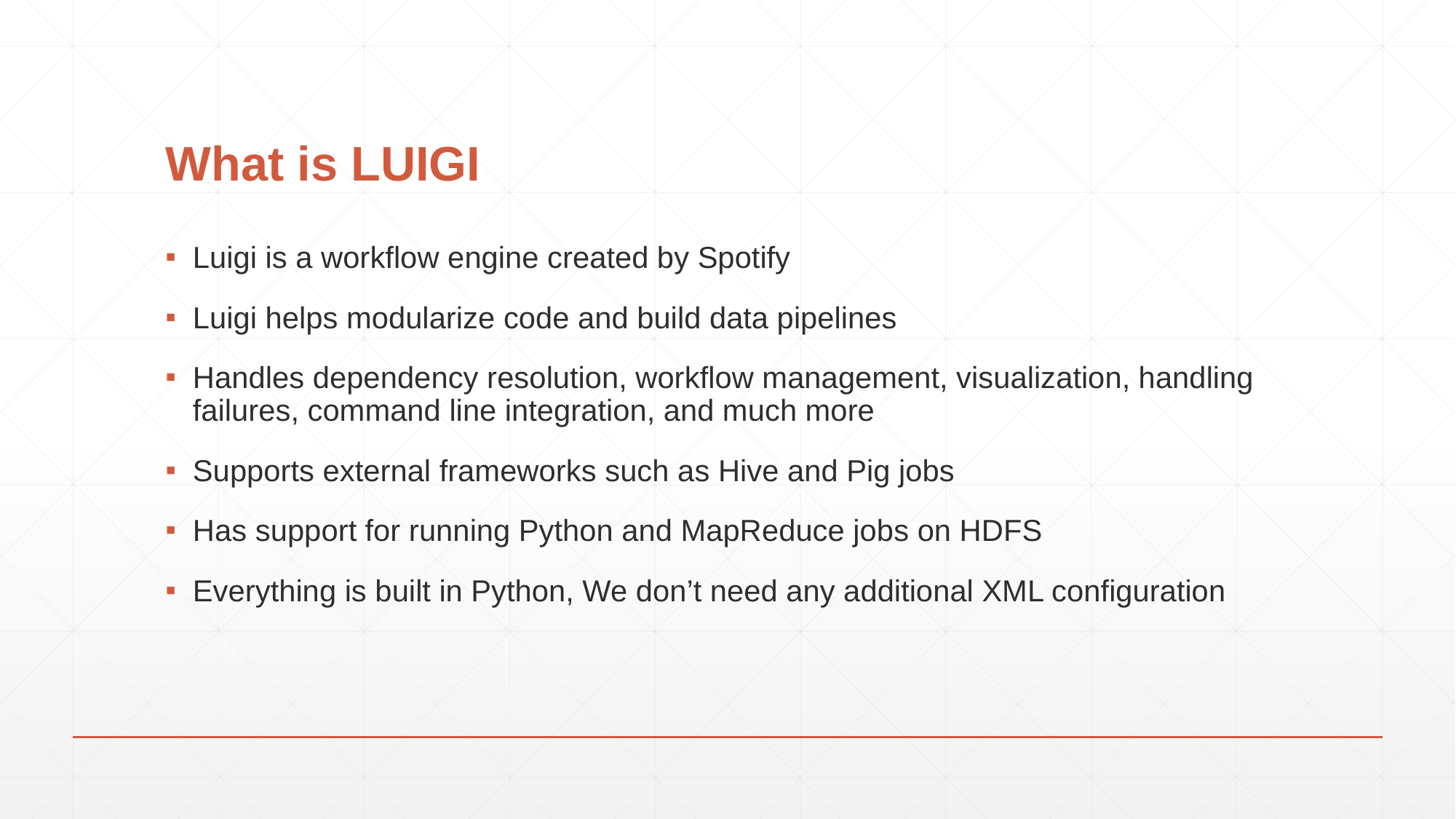

# What is LUIGI
Luigi is a workflow engine created by Spotify
Luigi helps modularize code and build data pipelines
Handles dependency resolution, workflow management, visualization, handling failures, command line integration, and much more
Supports external frameworks such as Hive and Pig jobs
Has support for running Python and MapReduce jobs on HDFS
Everything is built in Python, We don’t need any additional XML configuration